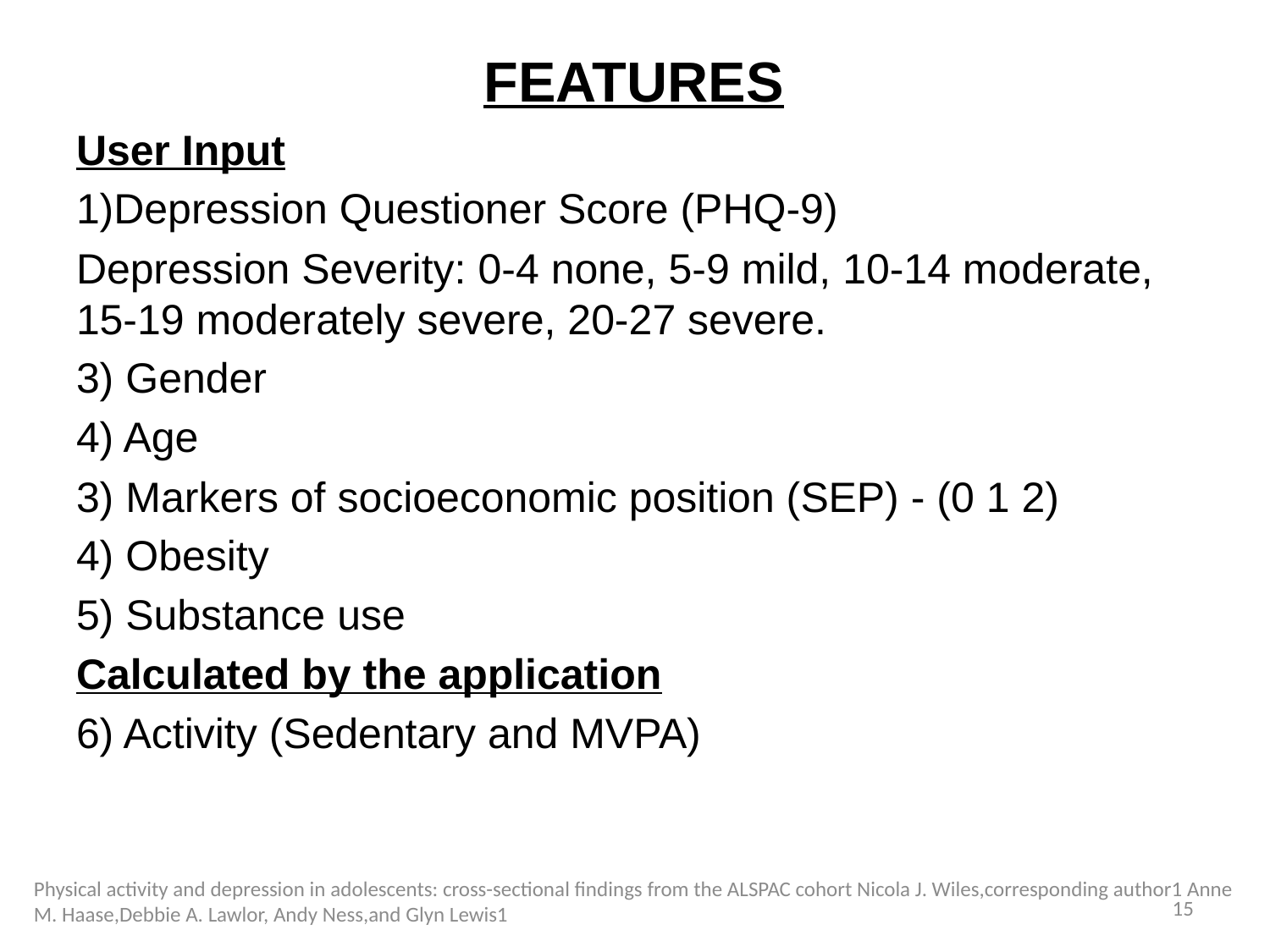

# FEATURES
User Input
1)Depression Questioner Score (PHQ-9)
Depression Severity: 0-4 none, 5-9 mild, 10-14 moderate, 15-19 moderately severe, 20-27 severe.
3) Gender
4) Age
3) Markers of socioeconomic position (SEP) - (0 1 2)
4) Obesity
5) Substance use
Calculated by the application
6) Activity (Sedentary and MVPA)
Physical activity and depression in adolescents: cross-sectional findings from the ALSPAC cohort Nicola J. Wiles,corresponding author1 Anne M. Haase,Debbie A. Lawlor, Andy Ness,and Glyn Lewis1
15